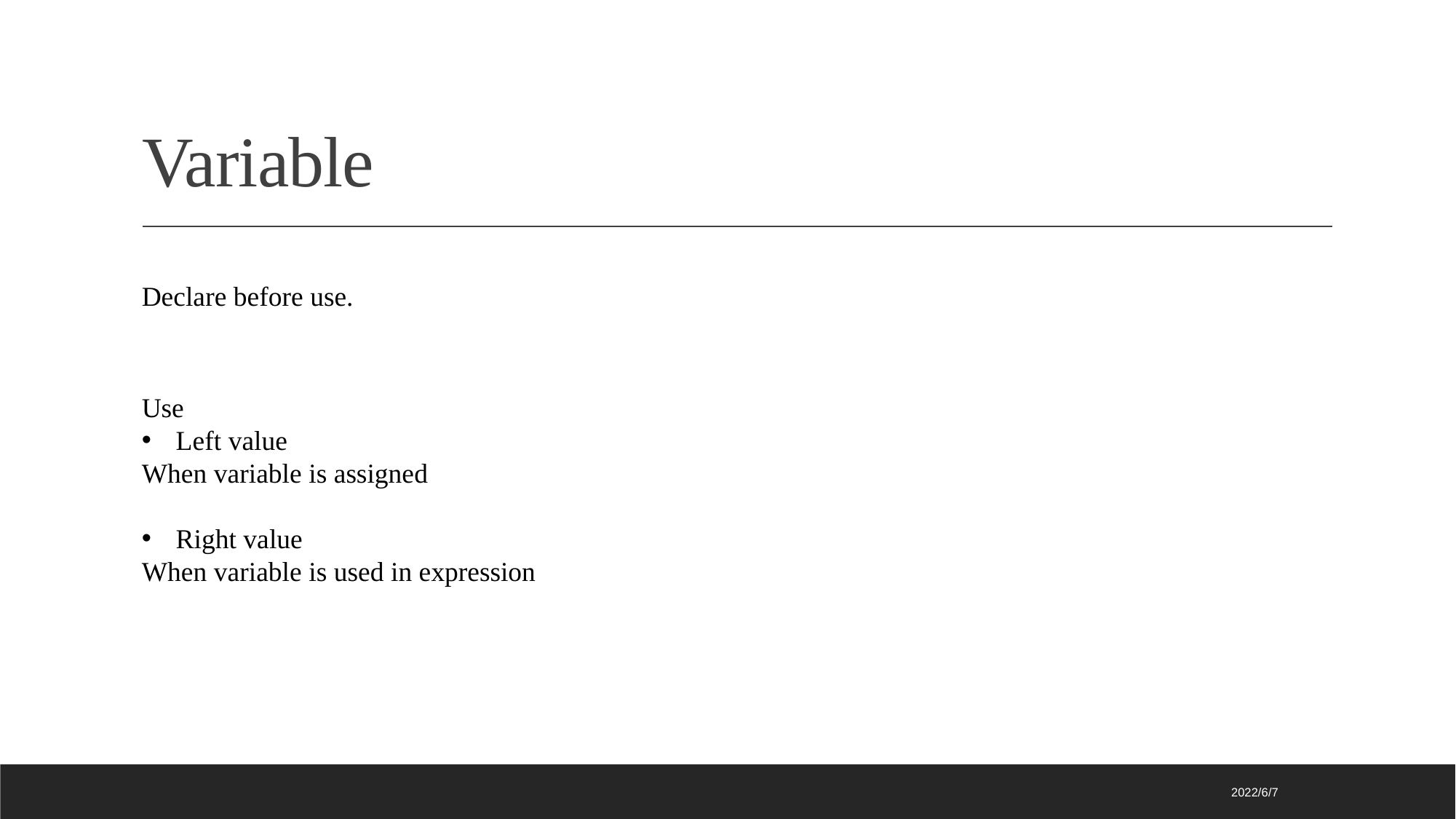

# Variable
Declare before use.
Use
Left value
When variable is assigned

Right value
When variable is used in expression

2022/6/7